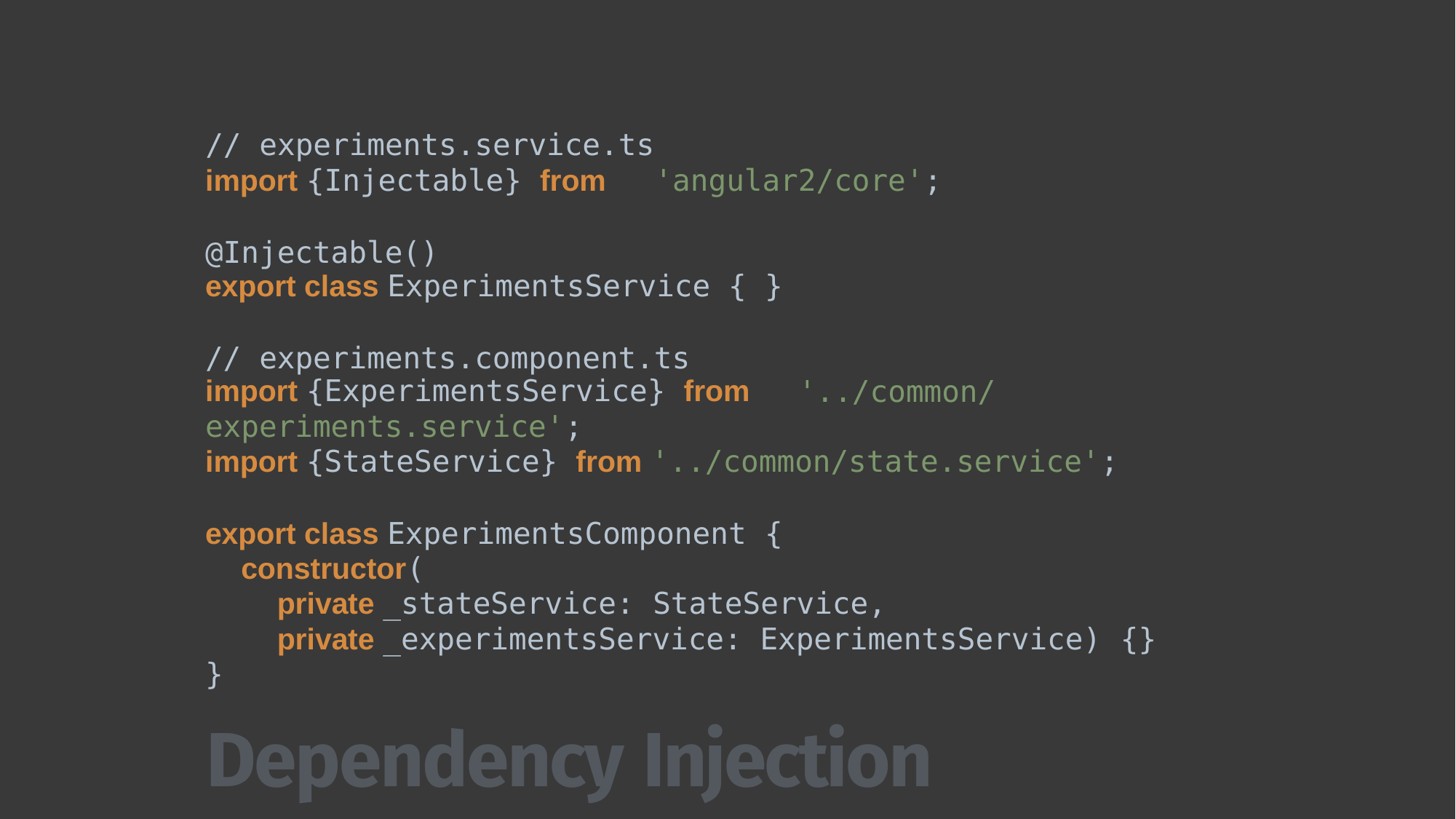

# // experiments.service.ts

import {Injectable} from

@Injectable()
'angular2/core';

export class ExperimentsService { }

// experiments.component.ts

import {ExperimentsService} from
experiments.service';
'../common/

import {StateService} from '../common/state.service';

export class ExperimentsComponent {
constructor(
private _stateService: StateService,
private _experimentsService: ExperimentsService) {}
}
Dependency Injection